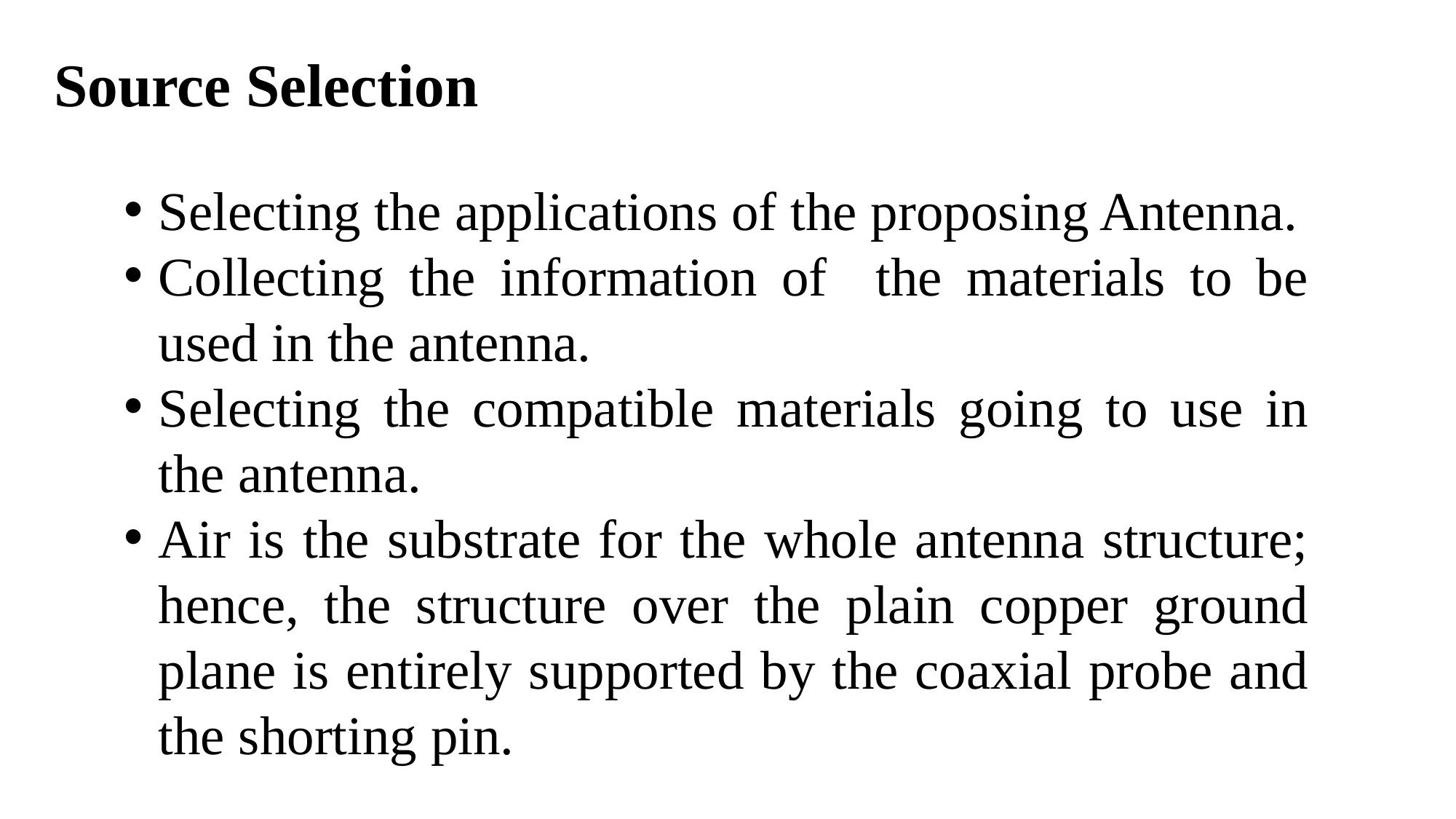

Source Selection
Selecting the applications of the proposing Antenna.
Collecting the information of  the materials to be used in the antenna.
Selecting the compatible materials going to use in the antenna.
Air is the substrate for the whole antenna structure; hence, the structure over the plain copper ground plane is entirely supported by the coaxial probe and the shorting pin.